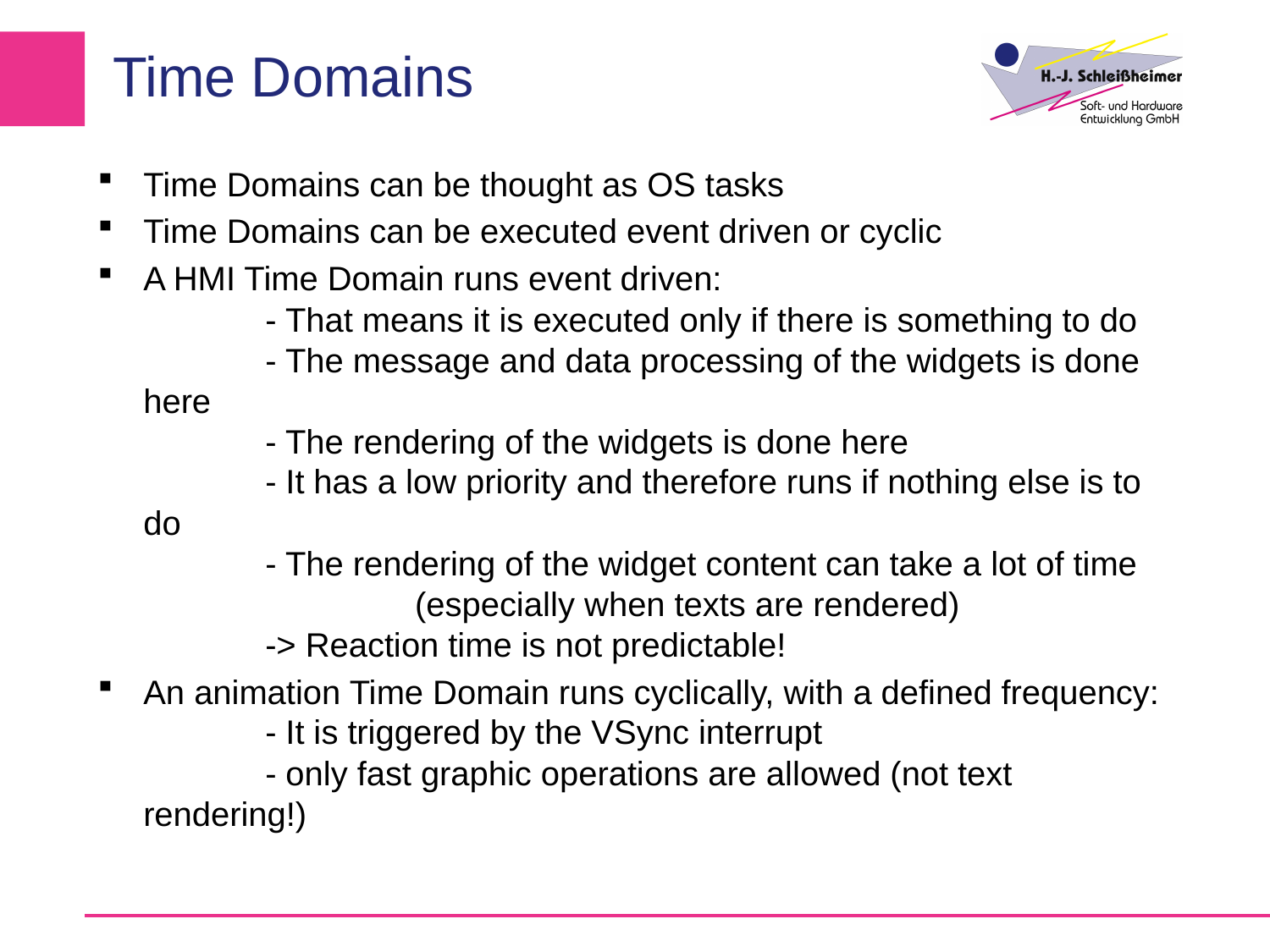

# Time Domains
Time Domains can be thought as OS tasks
Time Domains can be executed event driven or cyclic
A HMI Time Domain runs event driven:
	- That means it is executed only if there is something to do
	- The message and data processing of the widgets is done here
	- The rendering of the widgets is done here
	- It has a low priority and therefore runs if nothing else is to do
	- The rendering of the widget content can take a lot of time 	  	   (especially when texts are rendered)
	-> Reaction time is not predictable!
An animation Time Domain runs cyclically, with a defined frequency:
	- It is triggered by the VSync interrupt
	- only fast graphic operations are allowed (not text rendering!)